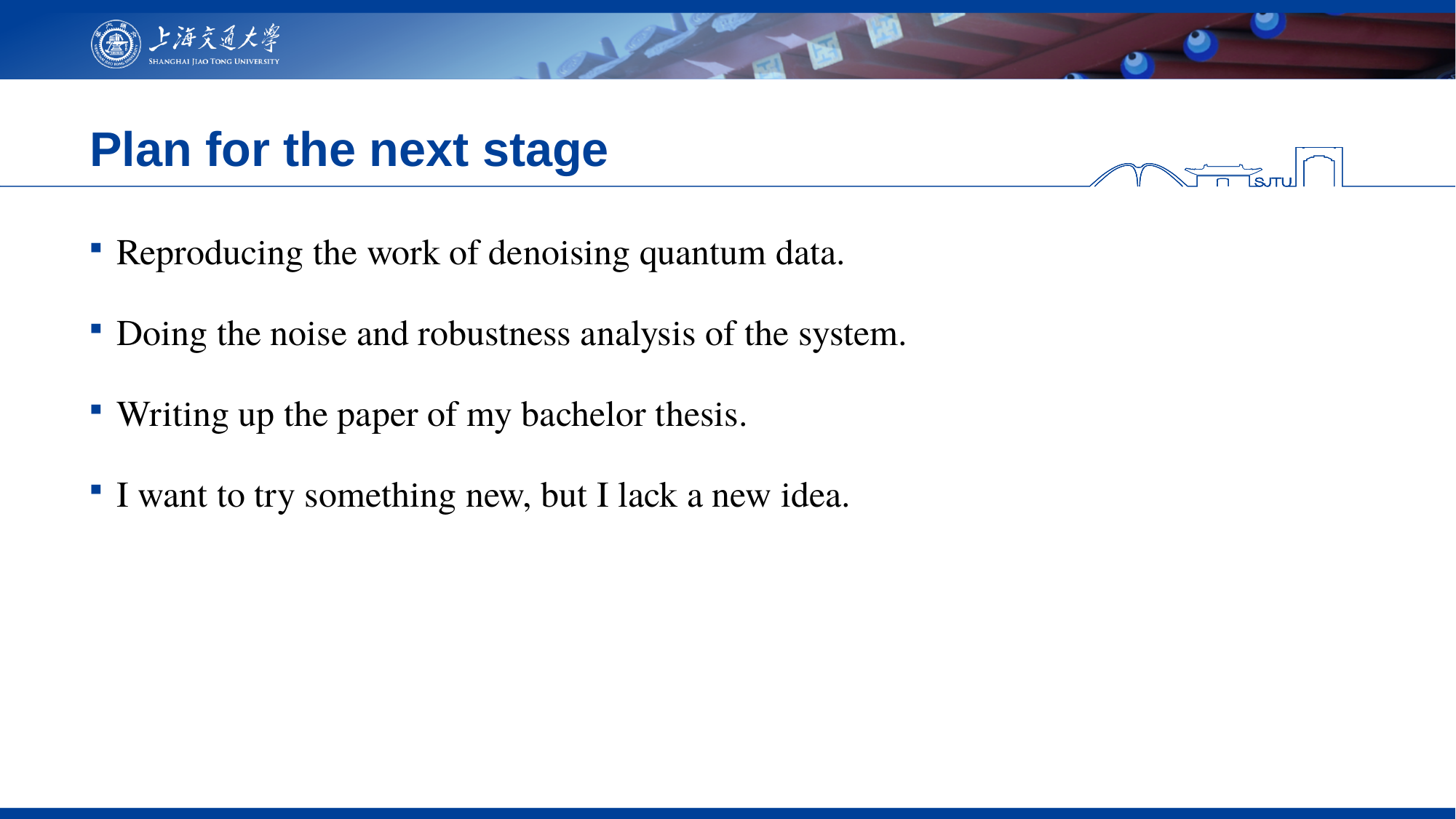

# Plan for the next stage
Reproducing the work of denoising quantum data.
Doing the noise and robustness analysis of the system.
Writing up the paper of my bachelor thesis.
I want to try something new, but I lack a new idea.